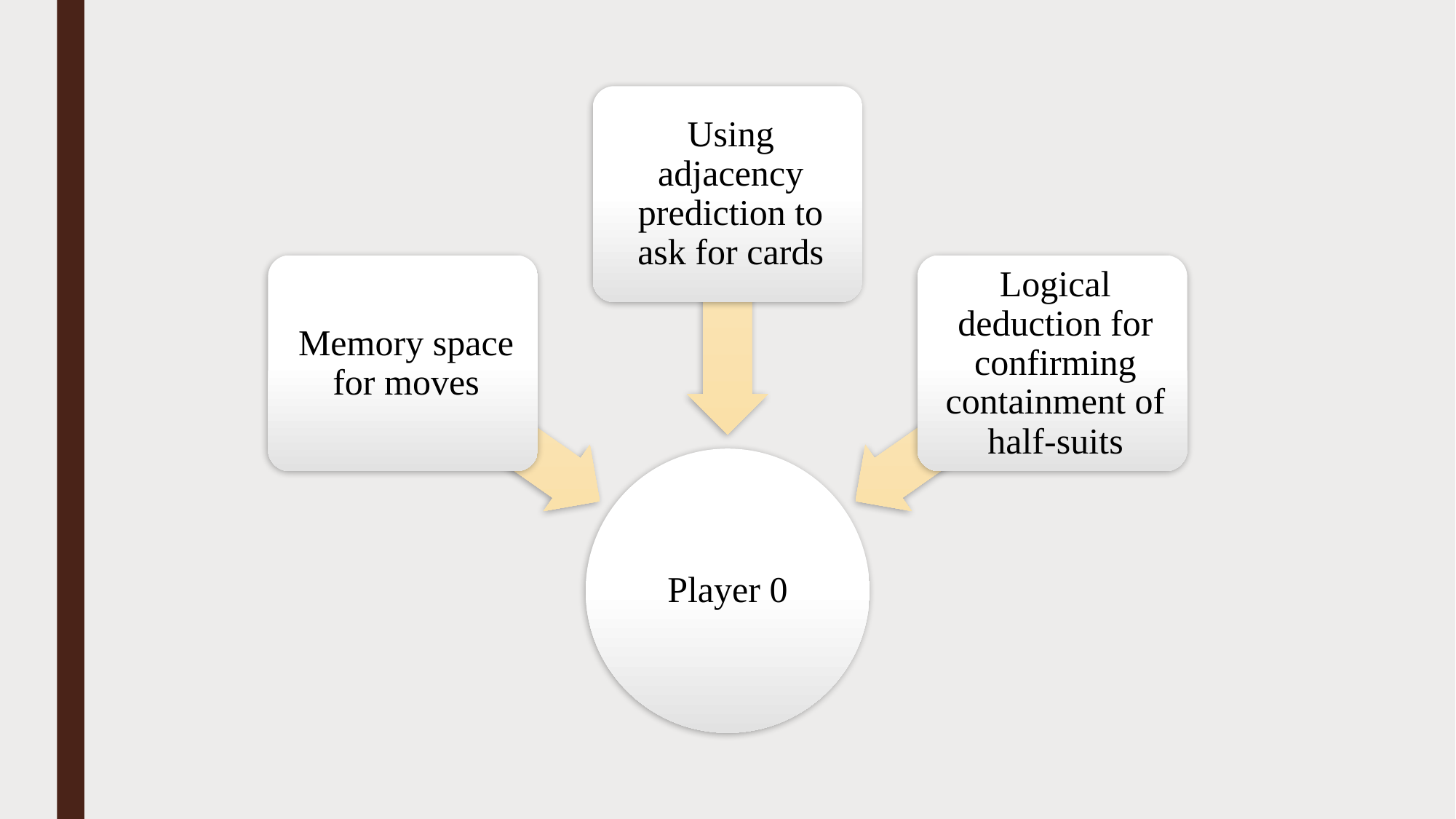

Player 0
Memory space for moves
Using adjacency prediction to ask for cards
Logical deduction for confirming containment of half-suits